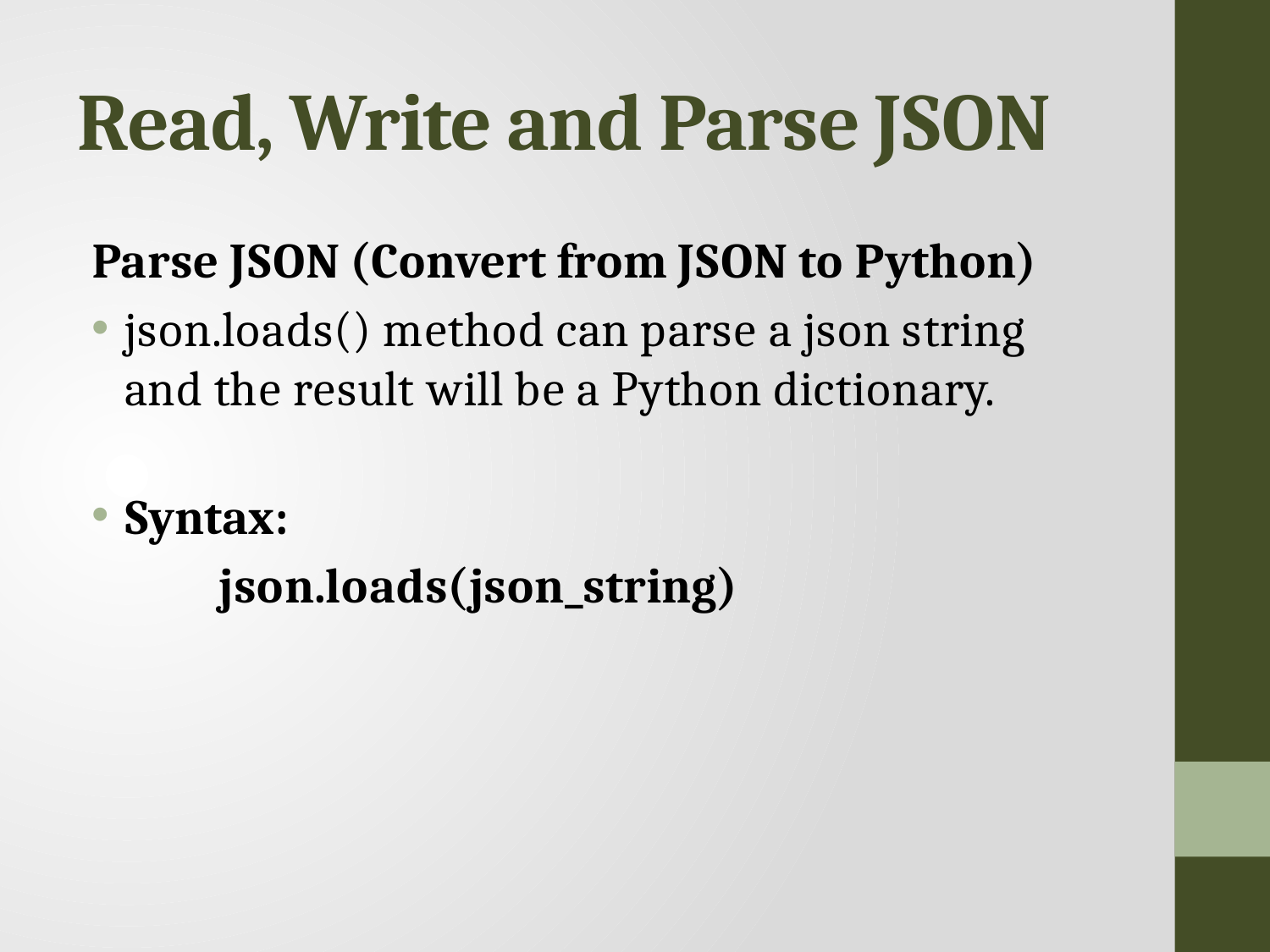

# Read, Write and Parse JSON
Parse JSON (Convert from JSON to Python)
json.loads() method can parse a json string and the result will be a Python dictionary.
Syntax:
	json.loads(json_string)